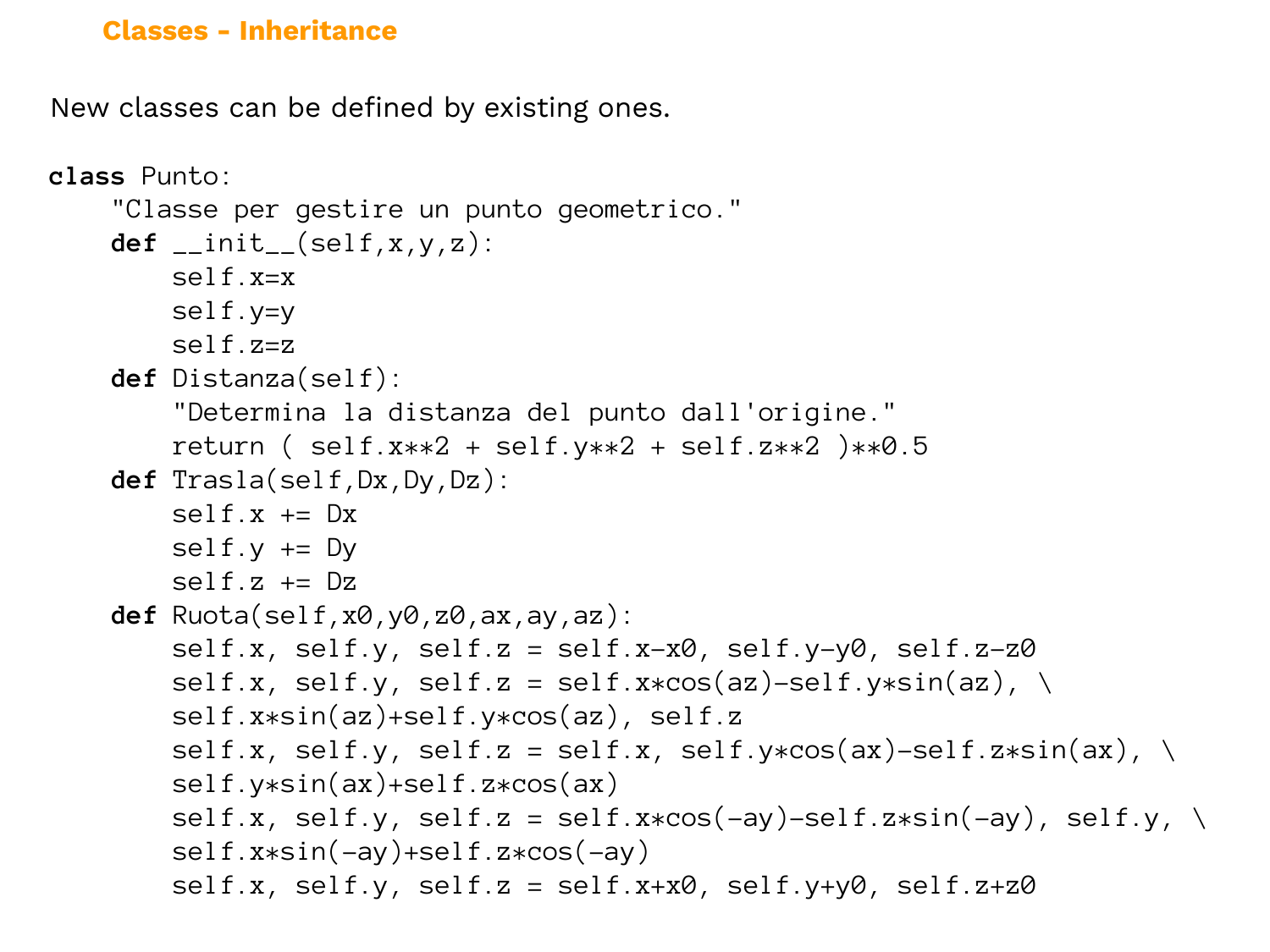

Classes - Inheritance
New classes can be defined by existing ones.

class Punto:
    "Classe per gestire un punto geometrico."
    def __init__(self,x,y,z):
        self.x=x
        self.y=y
        self.z=z
    def Distanza(self):
        "Determina la distanza del punto dall'origine."
        return ( self.x**2 + self.y**2 + self.z**2 )**0.5
    def Trasla(self,Dx,Dy,Dz):
        self.x += Dx
        self.y += Dy
        self.z += Dz
    def Ruota(self,x0,y0,z0,ax,ay,az):
        self.x, self.y, self.z = self.x-x0, self.y-y0, self.z-z0
        self.x, self.y, self.z = self.x*cos(az)-self.y*sin(az), \
        self.x*sin(az)+self.y*cos(az), self.z
        self.x, self.y, self.z = self.x, self.y*cos(ax)-self.z*sin(ax), \
        self.y*sin(ax)+self.z*cos(ax)
        self.x, self.y, self.z = self.x*cos(-ay)-self.z*sin(-ay), self.y, \
        self.x*sin(-ay)+self.z*cos(-ay)
        self.x, self.y, self.z = self.x+x0, self.y+y0, self.z+z0